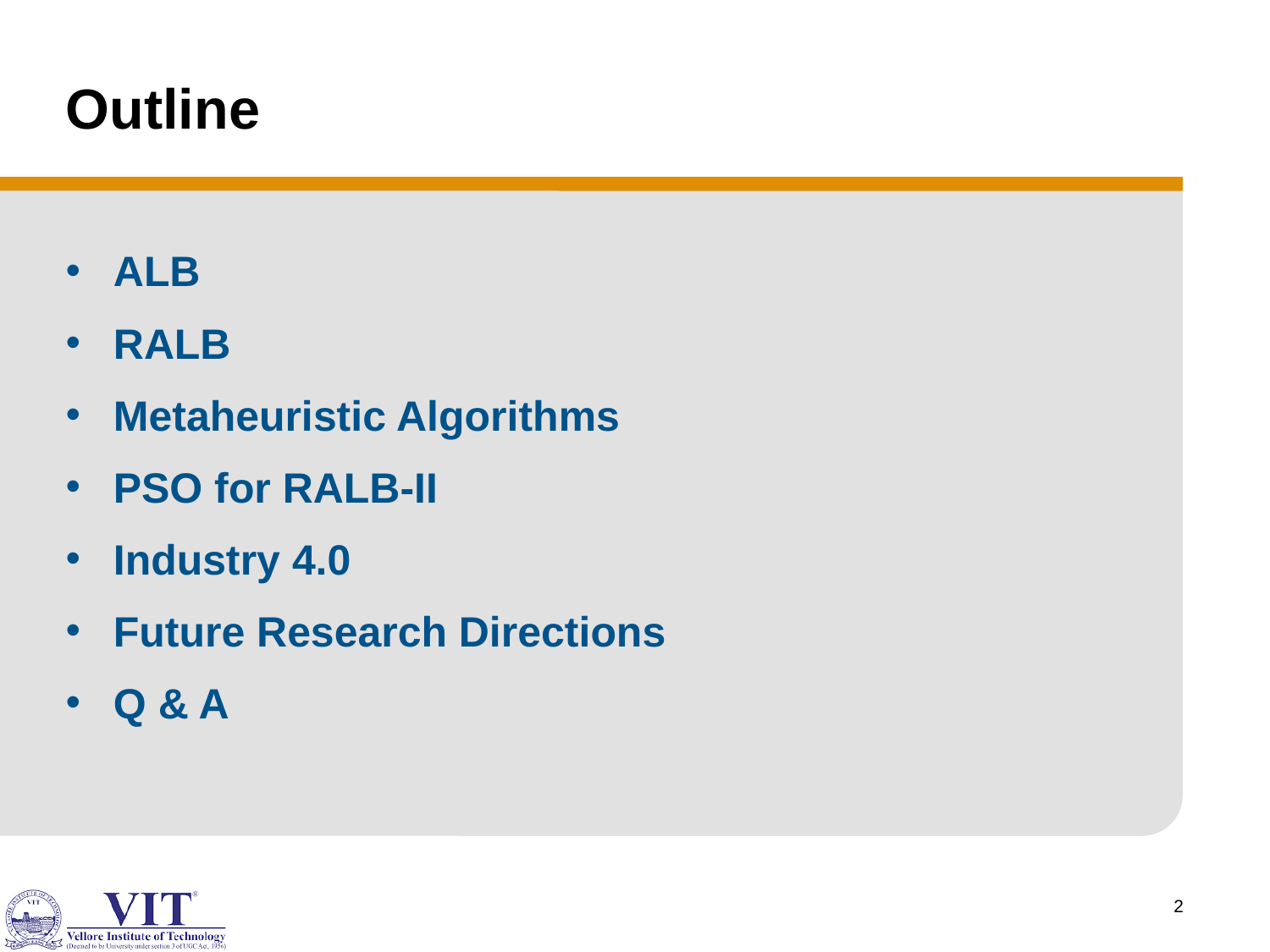

# Outline
ALB
RALB
Metaheuristic Algorithms
PSO for RALB-II
Industry 4.0
Future Research Directions
Q & A